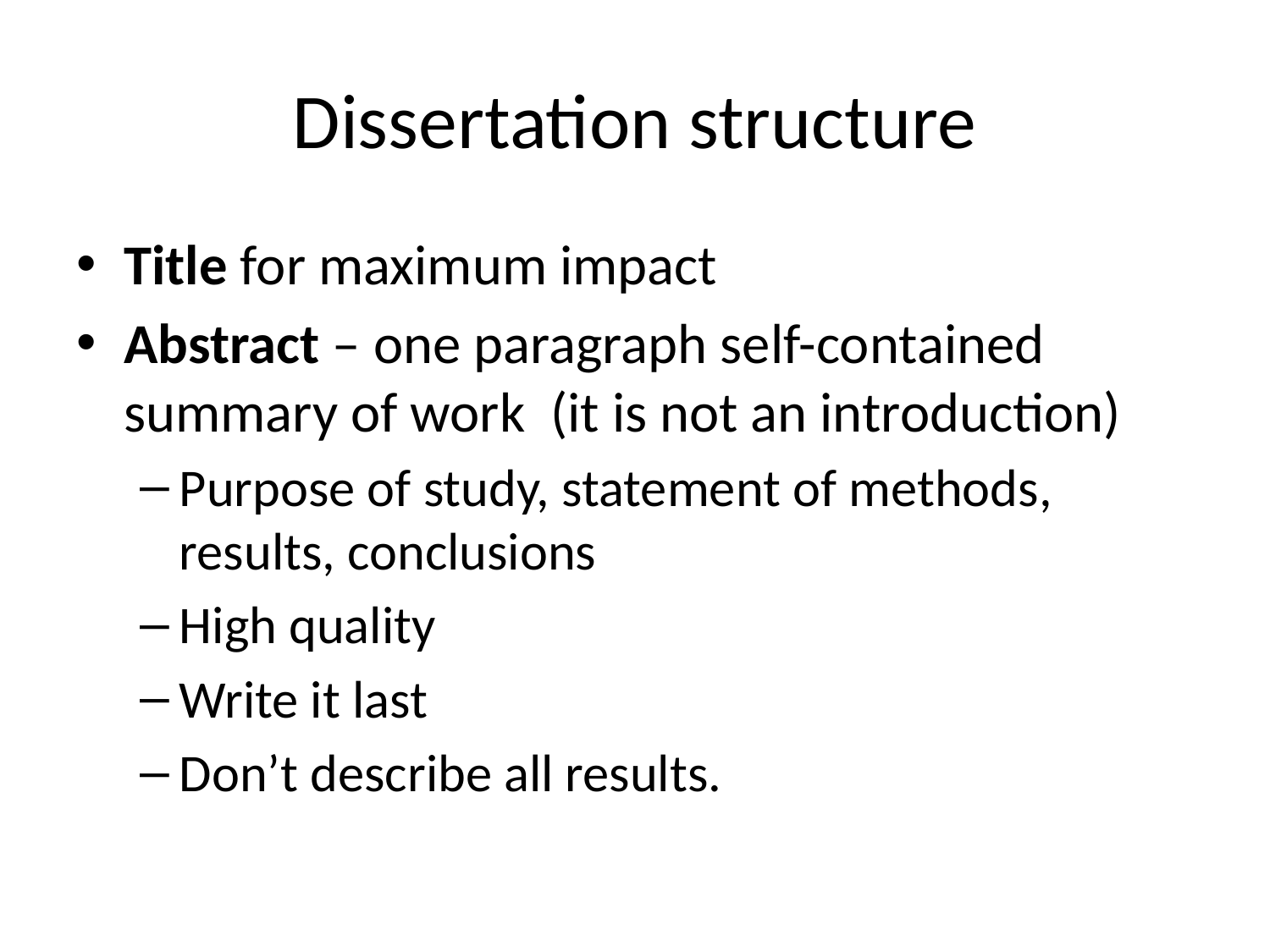

# Dissertation structure
Title for maximum impact
Abstract – one paragraph self-contained summary of work  (it is not an introduction)
Purpose of study, statement of methods, results, conclusions
High quality
Write it last
Don’t describe all results.